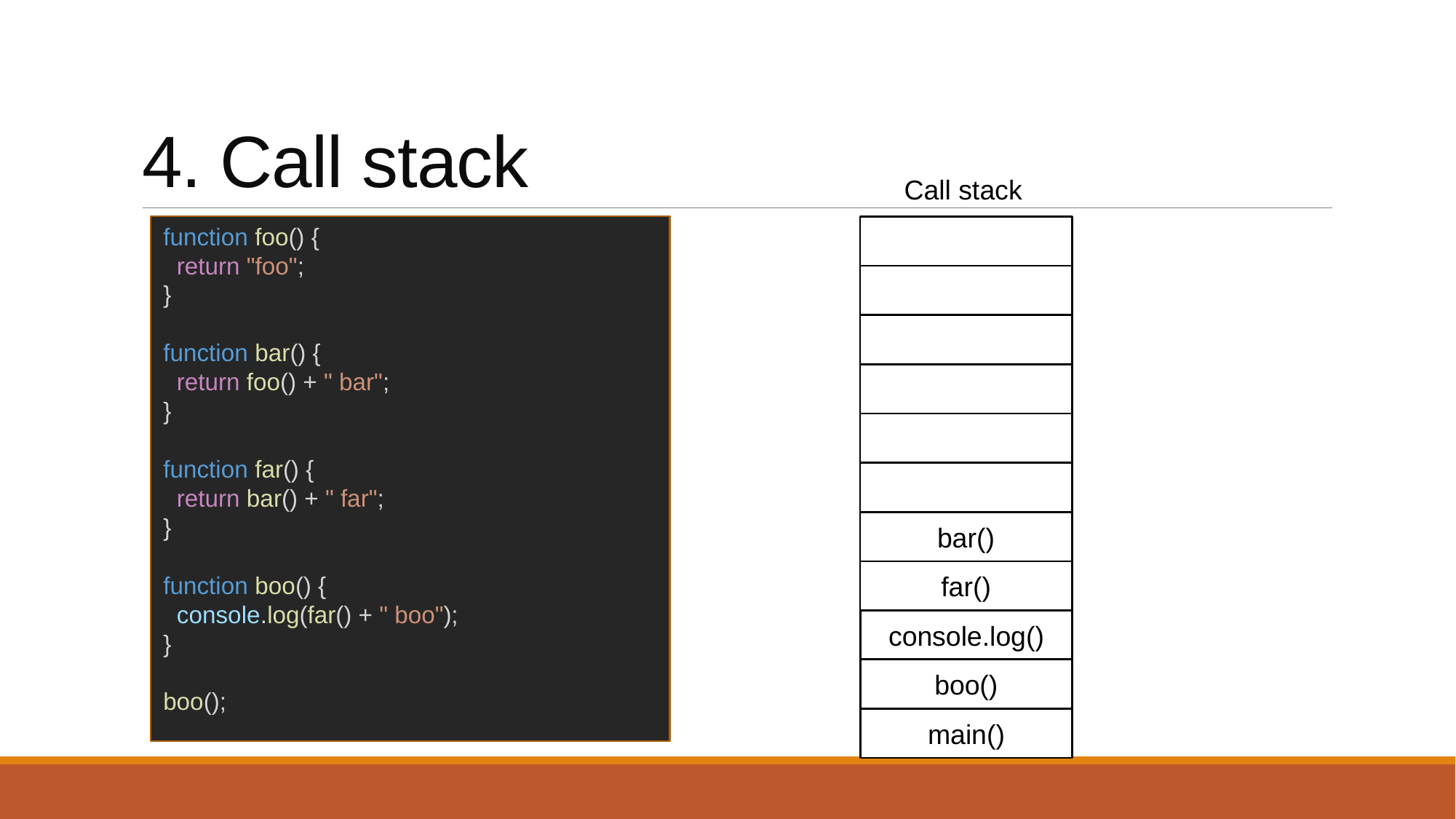

# 4. Call stack
Call stack
function foo() {
  return "foo";
}
function bar() {
  return foo() + " bar";
}
function far() {
  return bar() + " far";
}
function boo() {
  console.log(far() + " boo");
}
boo();

bar()
far()
console.log()
boo()
main()